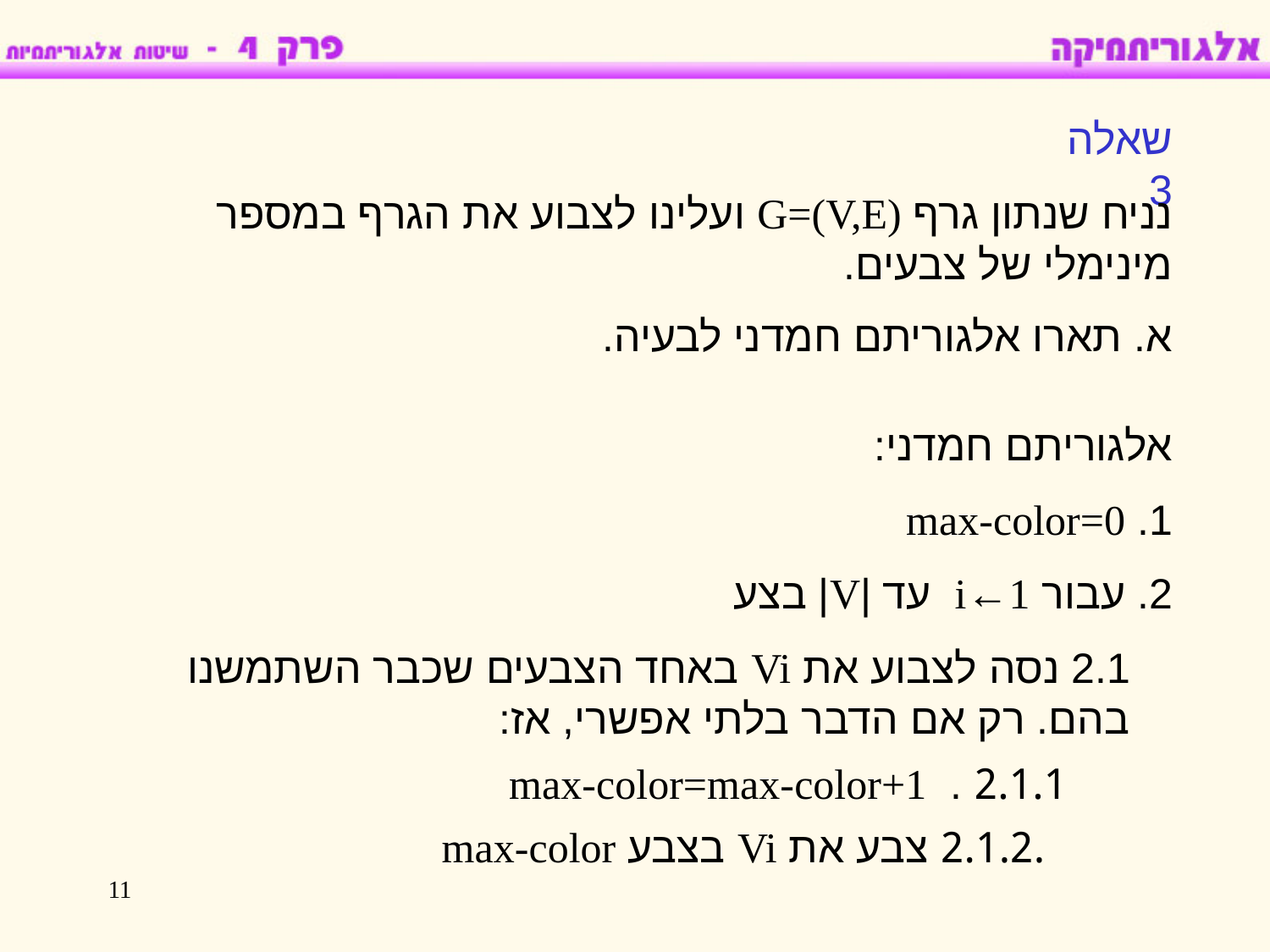

שאלה 3
נניח שנתון גרף G=(V,E) ועלינו לצבוע את הגרף במספר מינימלי של צבעים.
א. תארו אלגוריתם חמדני לבעיה.
אלגוריתם חמדני:
1. max-color=0
2. עבור i←1  עד |V| בצע
2.1 נסה לצבוע את Vi באחד הצבעים שכבר השתמשנו בהם. רק אם הדבר בלתי אפשרי, אז:
2.1.1 .  max-color=max-color+1
  .2.1.2 צבע את Vi בצבע max-color
11